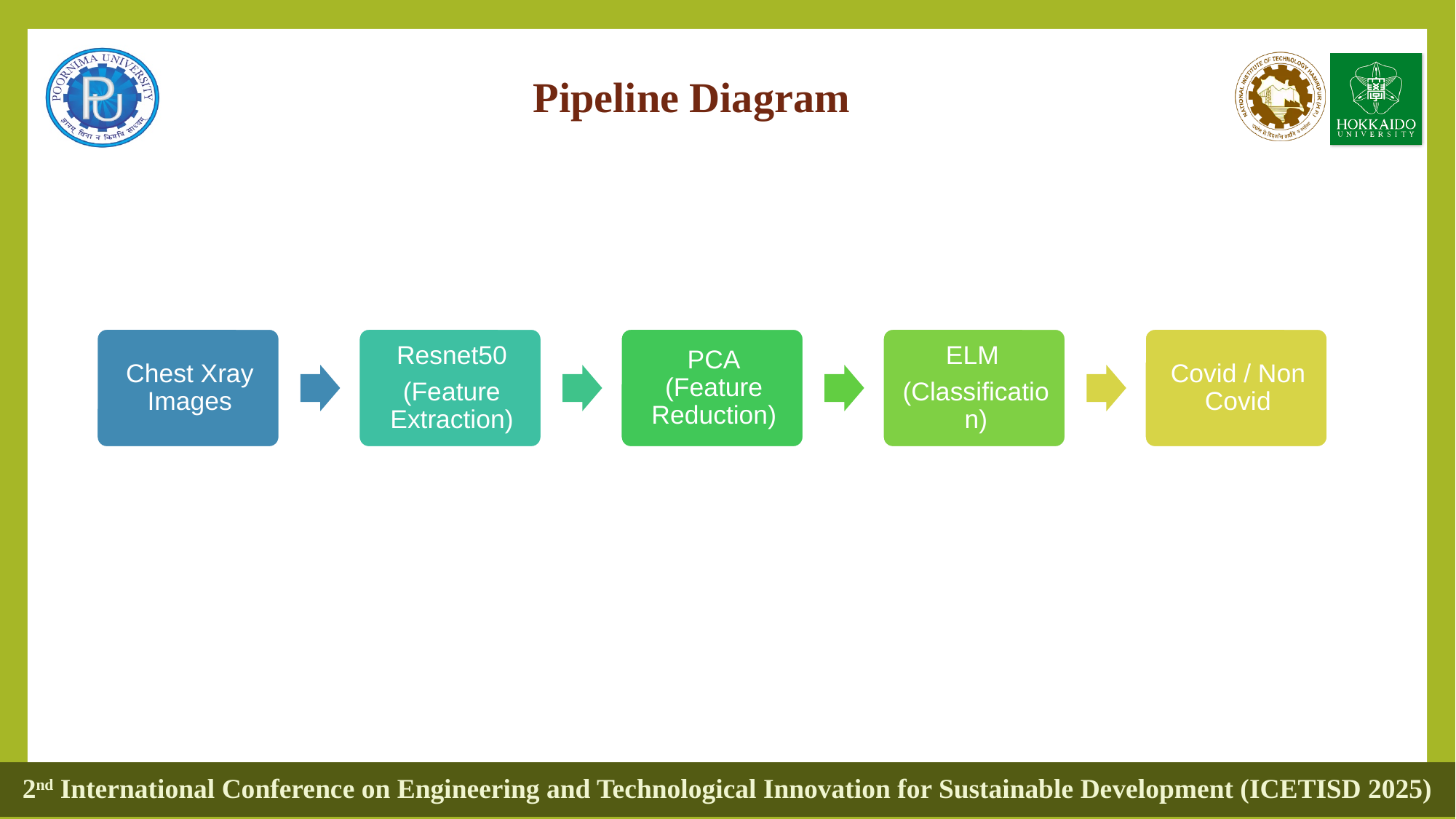

# Pipeline Diagram
Chest Xray Images

Resnet50
(Feature Extraction)

PCA
(Feature Reduction)

ELM
(Classification)

Covid / Non Covid
2nd International Conference on Engineering and Technological Innovation for Sustainable Development (ICETISD 2025)